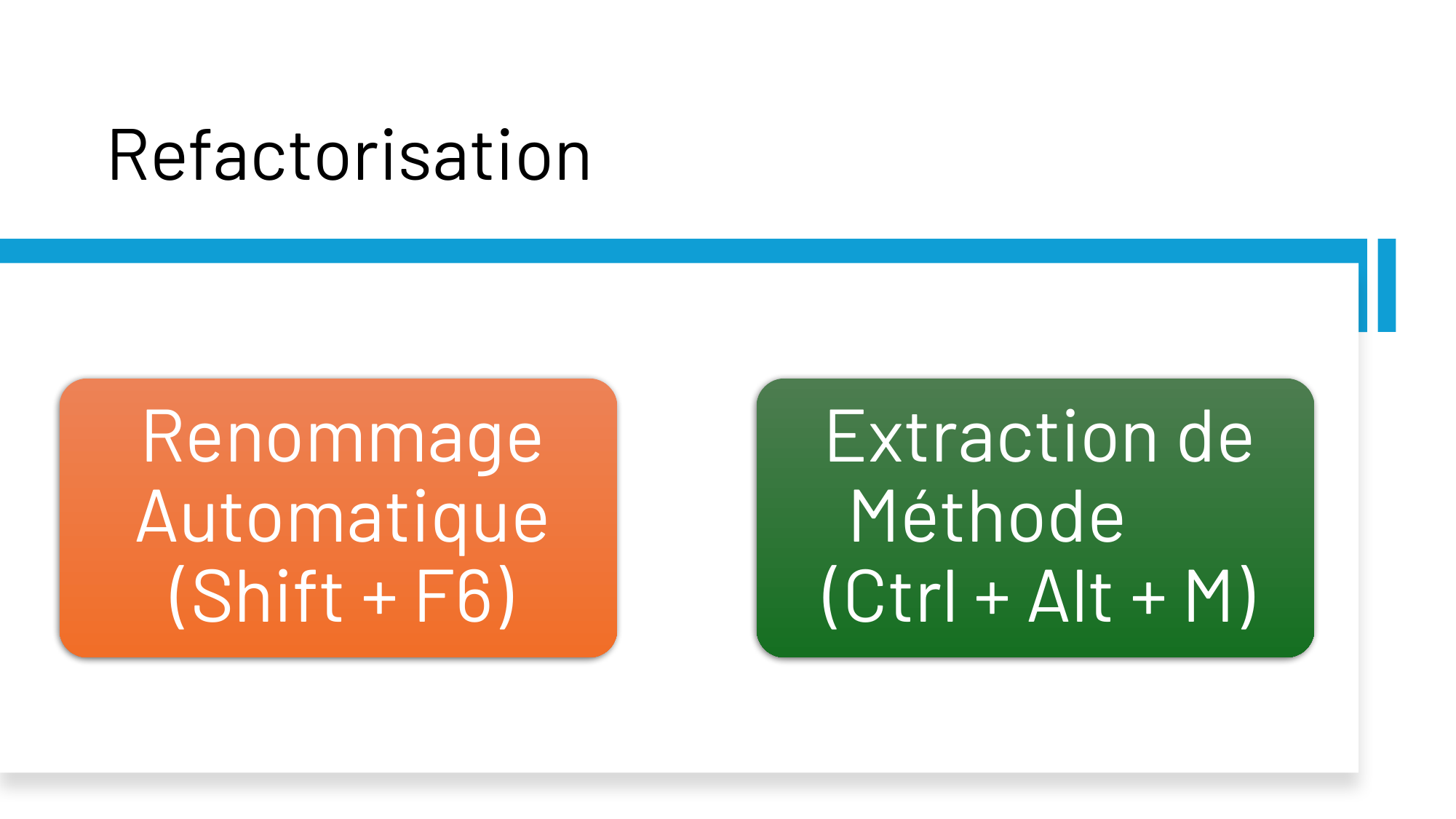

# Refactorisation

Renommage Automatique (Shift + F6)
Extraction de Méthode        (Ctrl + Alt + M)